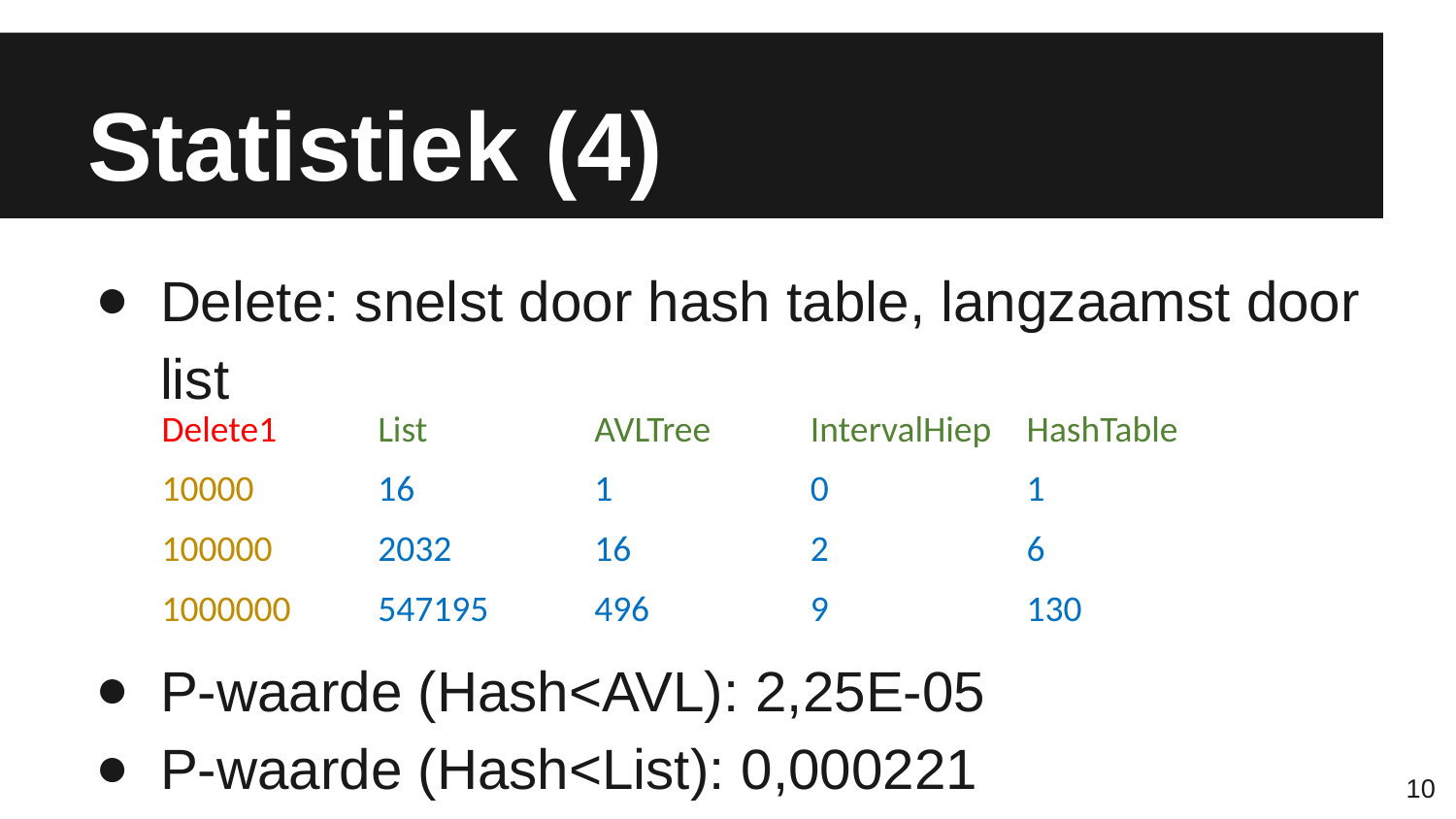

# Statistiek (4)
Delete: snelst door hash table, langzaamst door list

P-waarde (Hash<AVL): 2,25E-05
P-waarde (Hash<List): 0,000221

| Delete1 | List | AVLTree | IntervalHiep | HashTable |
| --- | --- | --- | --- | --- |
| 10000 | 16 | 1 | 0 | 1 |
| 100000 | 2032 | 16 | 2 | 6 |
| 1000000 | 547195 | 496 | 9 | 130 |
10